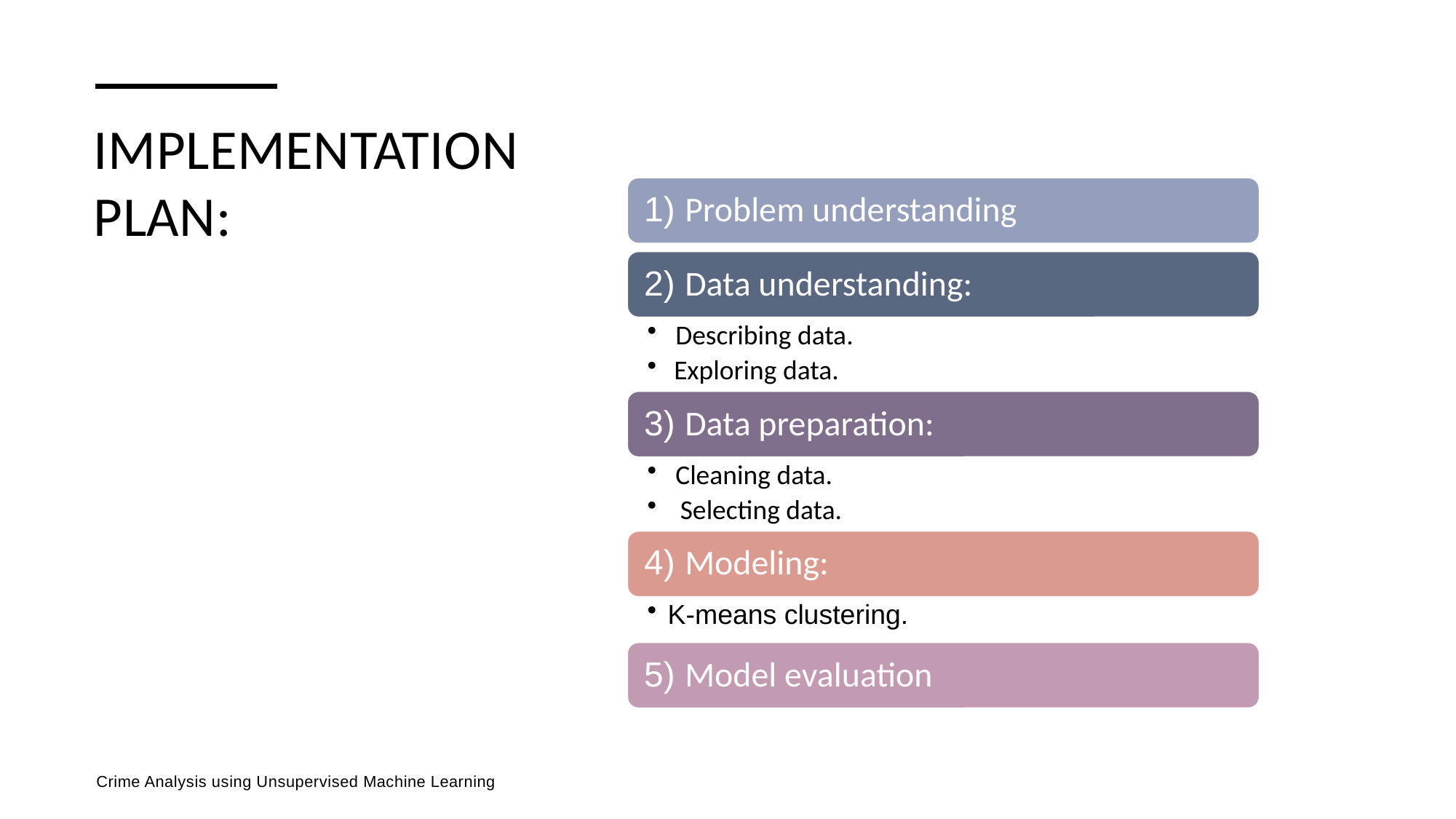

# Implementation Plan:
1) Problem understanding
2) Data understanding:
 Describing data.
 Exploring data.
3) Data preparation:
 Cleaning data.
  Selecting data.
4) Modeling:
K-means clustering.
5) Model evaluation
Crime Analysis using Unsupervised Machine Learning